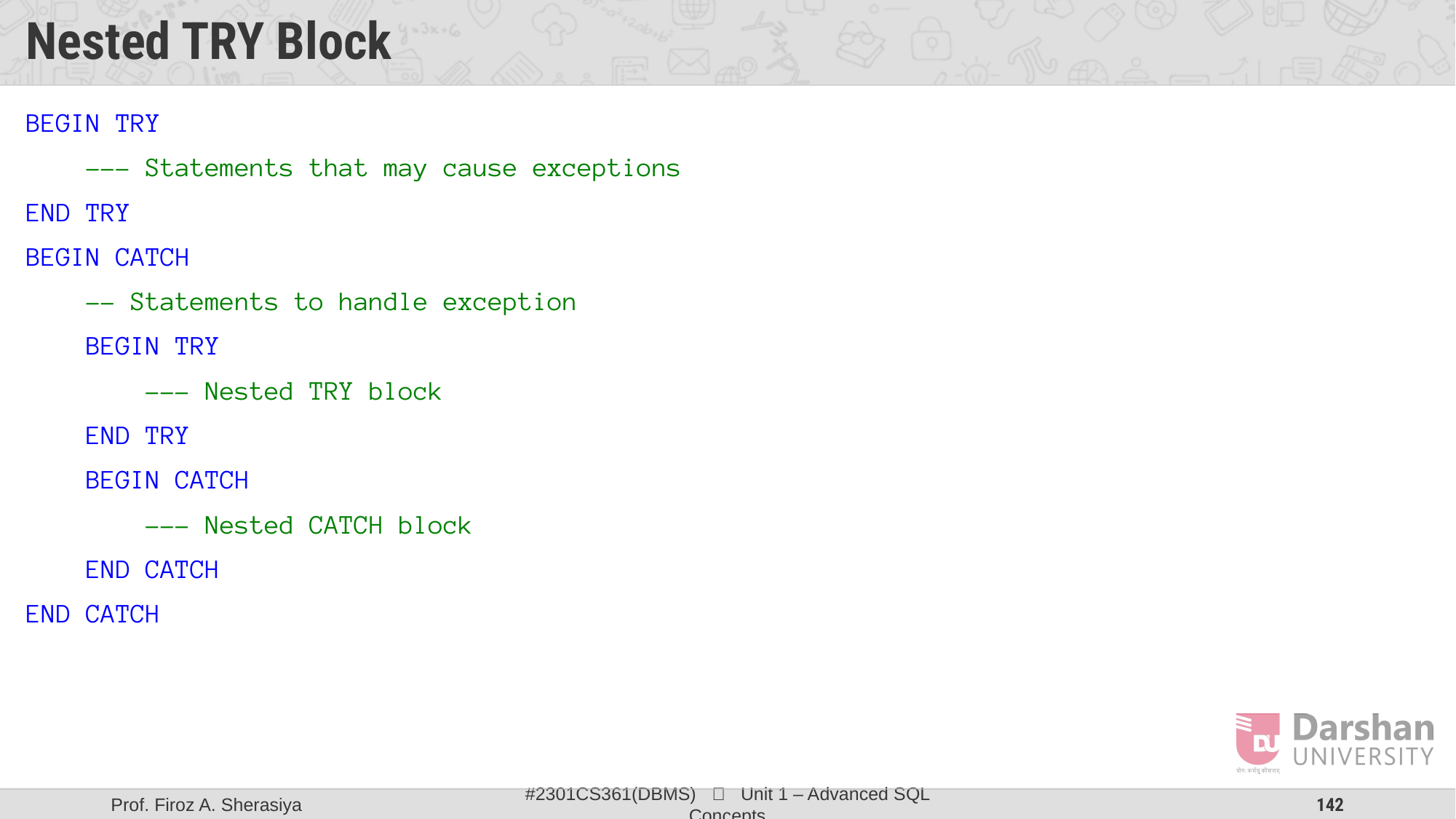

# Nested TRY Block
BEGIN TRY
    --- Statements that may cause exceptions
END TRY
BEGIN CATCH
    -- Statements to handle exception
    BEGIN TRY
        --- Nested TRY block
    END TRY
    BEGIN CATCH
        --- Nested CATCH block
    END CATCH
END CATCH